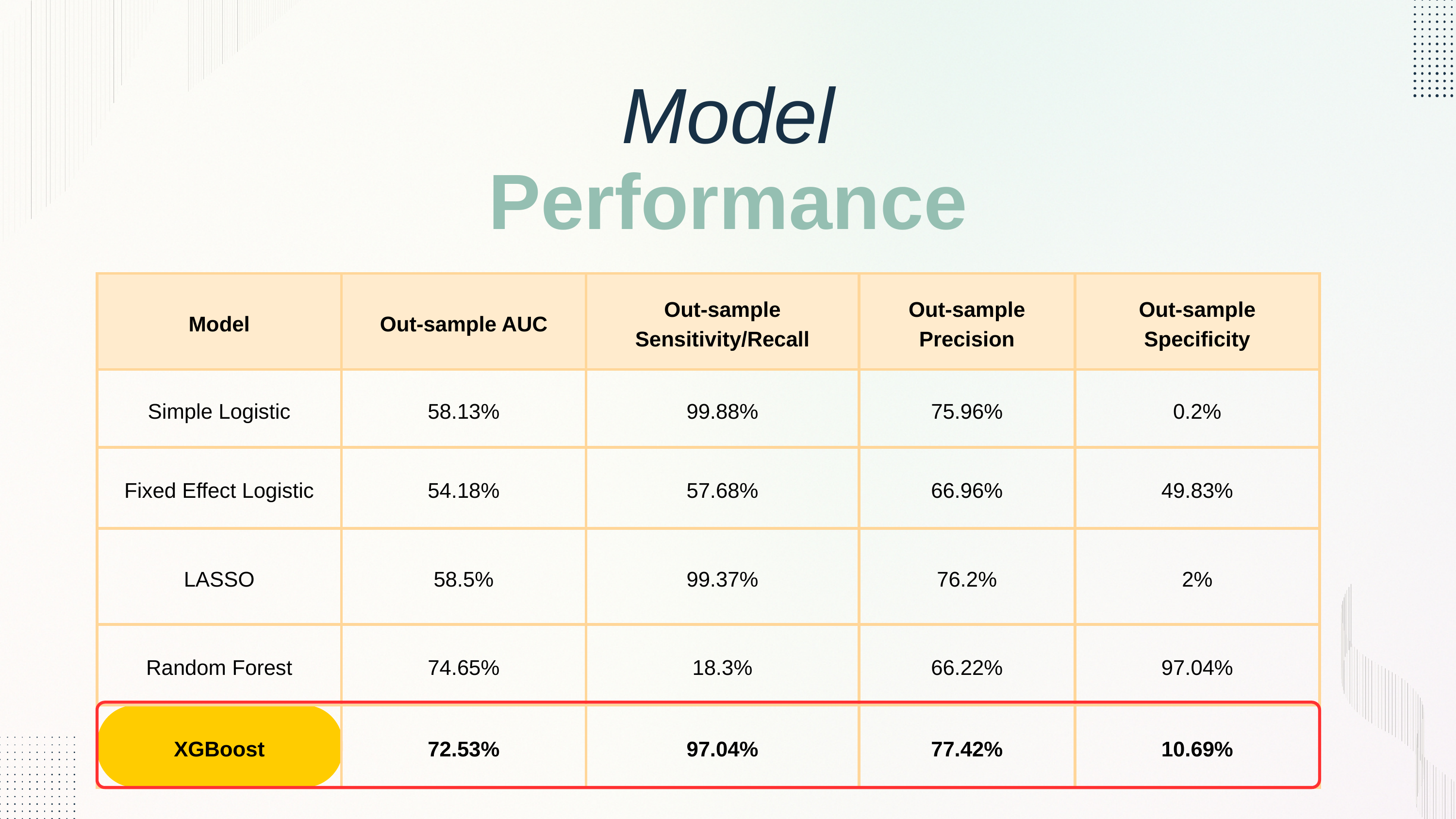

Model Performance
| Model | Out-sample AUC | Out-sample Sensitivity/Recall | Out-sample Precision | Out-sample Specificity |
| --- | --- | --- | --- | --- |
| Simple Logistic | 58.13% | 99.88% | 75.96% | 0.2% |
| Fixed Effect Logistic | 54.18% | 57.68% | 66.96% | 49.83% |
| LASSO | 58.5% | 99.37% | 76.2% | 2% |
| Random Forest | 74.65% | 18.3% | 66.22% | 97.04% |
| XGBoost | 72.53% | 97.04% | 77.42% | 10.69% |